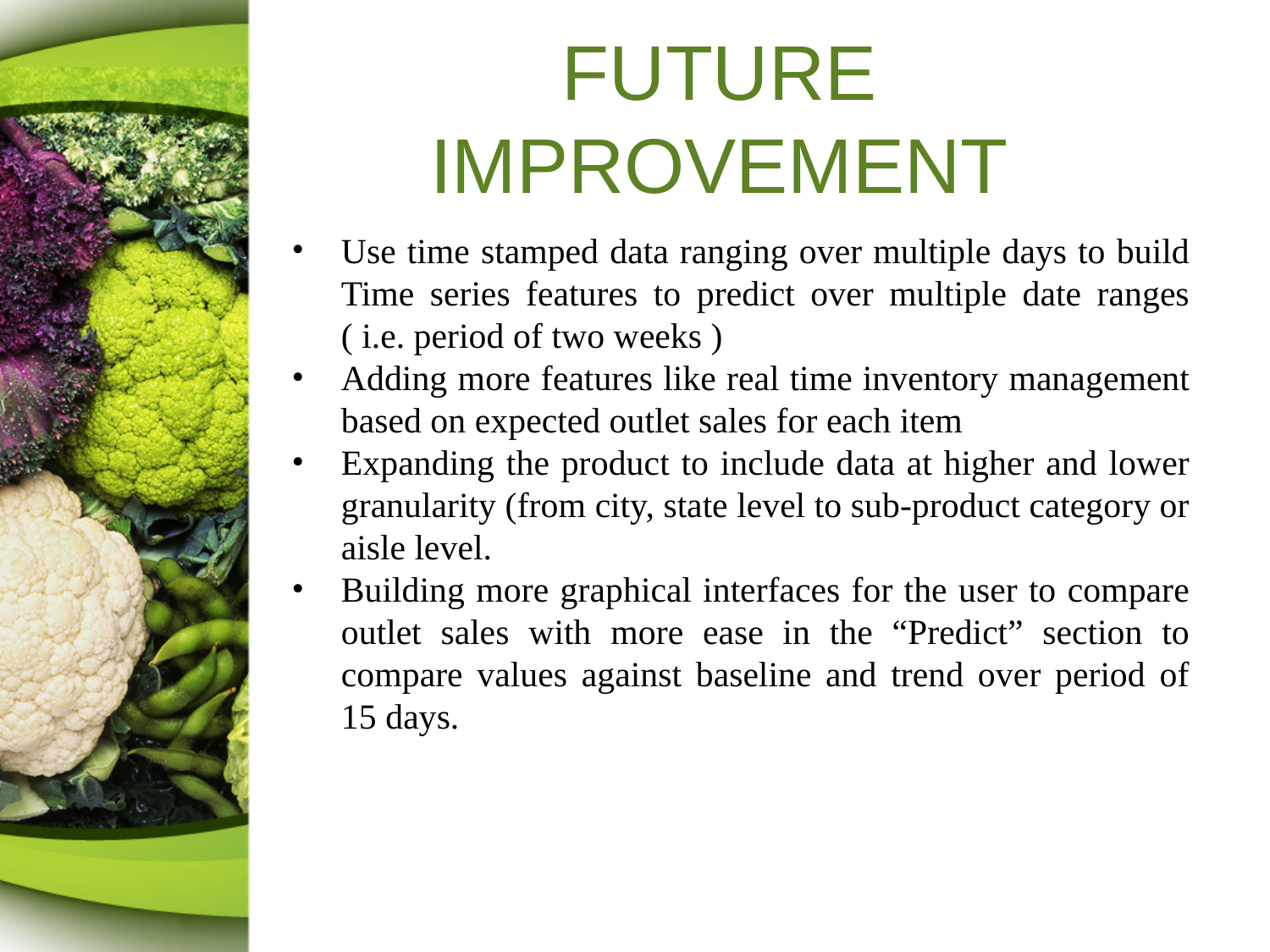

# FUTURE IMPROVEMENT
Use time stamped data ranging over multiple days to build Time series features to predict over multiple date ranges ( i.e. period of two weeks )
Adding more features like real time inventory management based on expected outlet sales for each item
Expanding the product to include data at higher and lower granularity (from city, state level to sub-product category or aisle level.
Building more graphical interfaces for the user to compare outlet sales with more ease in the “Predict” section to compare values against baseline and trend over period of 15 days.